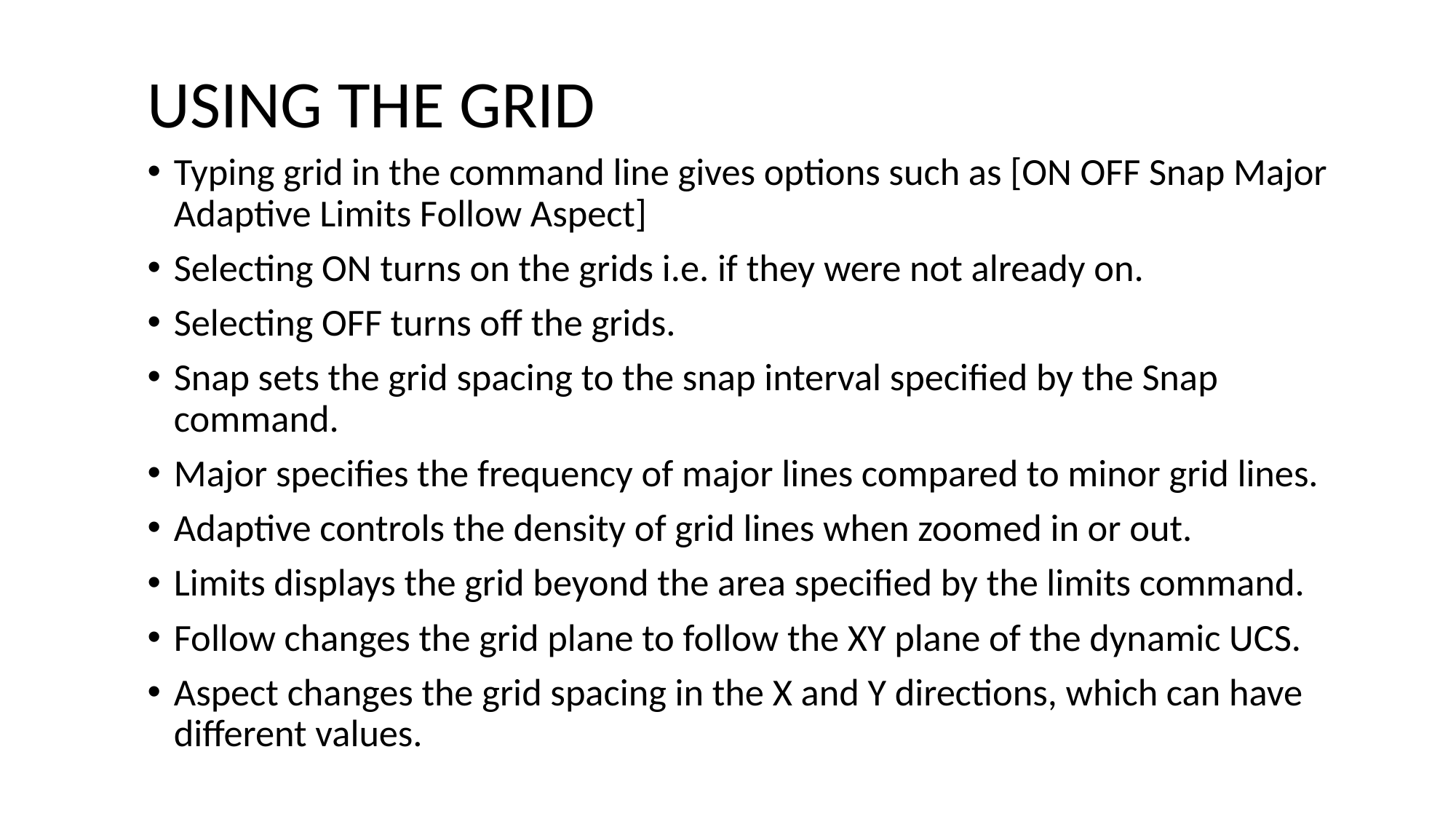

# USING THE GRID
Typing grid in the command line gives options such as [ON OFF Snap Major Adaptive Limits Follow Aspect]
Selecting ON turns on the grids i.e. if they were not already on.
Selecting OFF turns off the grids.
Snap sets the grid spacing to the snap interval specified by the Snap command.
Major specifies the frequency of major lines compared to minor grid lines.
Adaptive controls the density of grid lines when zoomed in or out.
Limits displays the grid beyond the area specified by the limits command.
Follow changes the grid plane to follow the XY plane of the dynamic UCS.
Aspect changes the grid spacing in the X and Y directions, which can have different values.